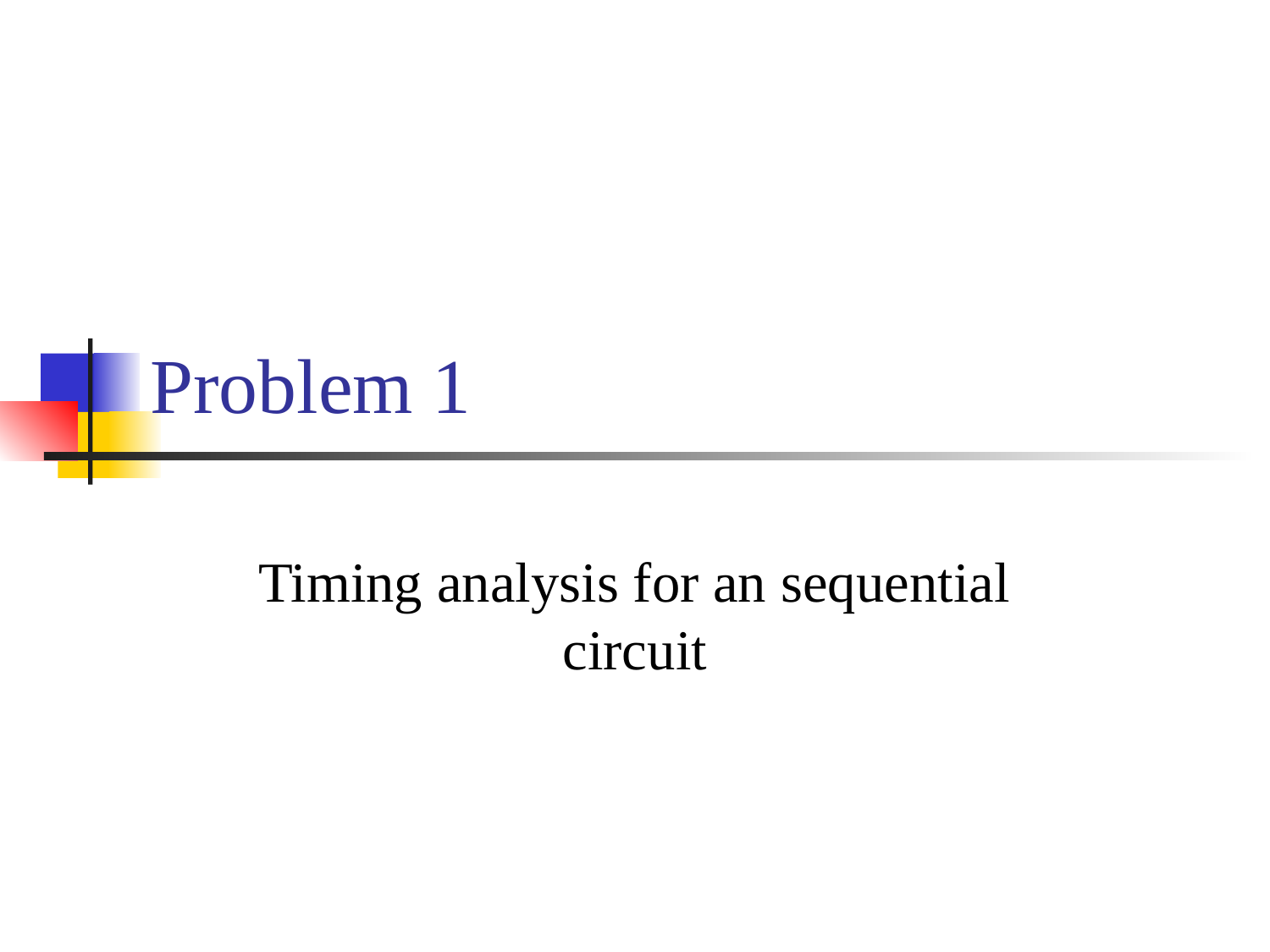

# Problem 1
Timing analysis for an sequential circuit